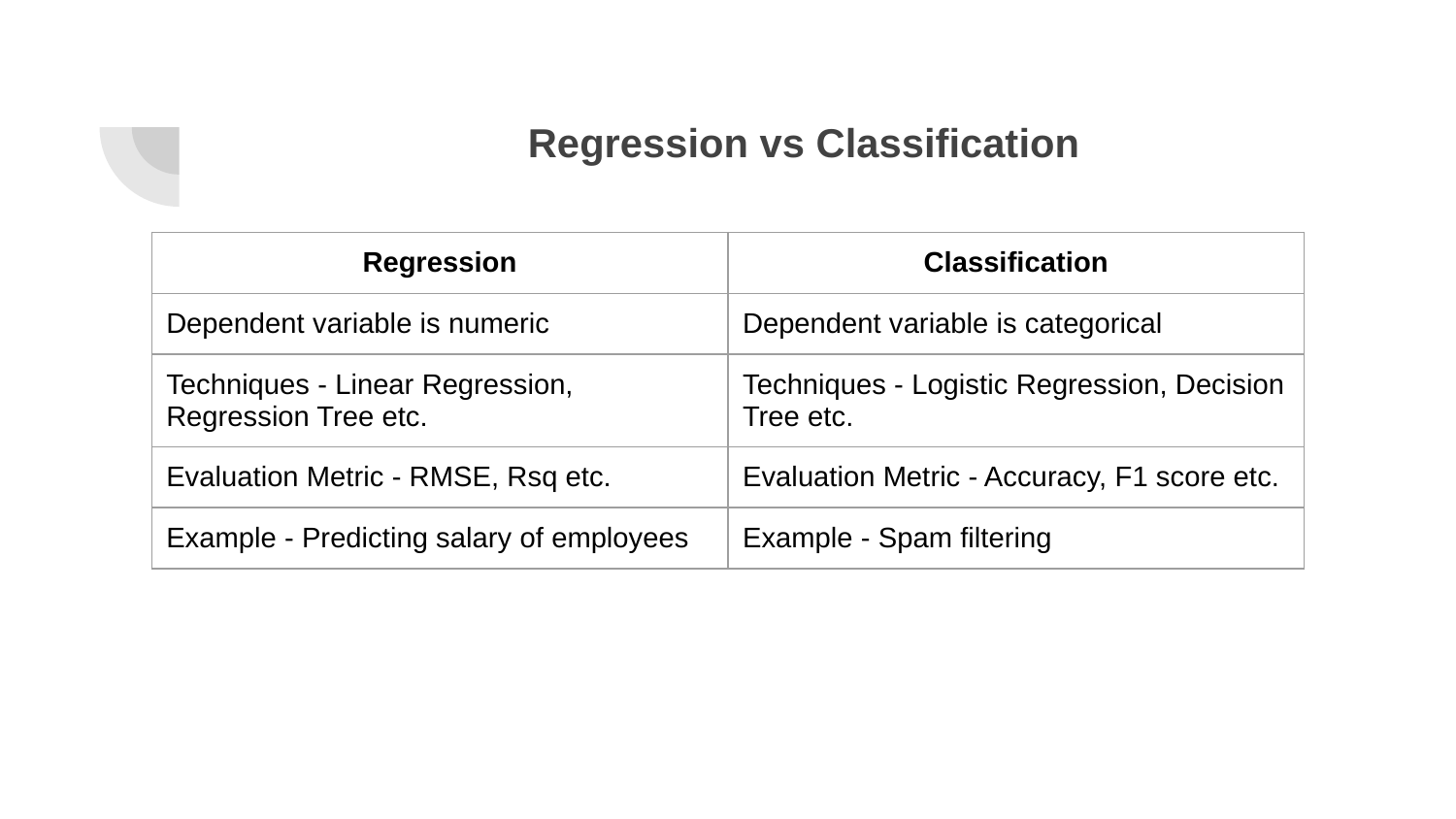

# Regression vs Classification
| Regression | Classification |
| --- | --- |
| Dependent variable is numeric | Dependent variable is categorical |
| Techniques - Linear Regression, Regression Tree etc. | Techniques - Logistic Regression, Decision Tree etc. |
| Evaluation Metric - RMSE, Rsq etc. | Evaluation Metric - Accuracy, F1 score etc. |
| Example - Predicting salary of employees | Example - Spam filtering |